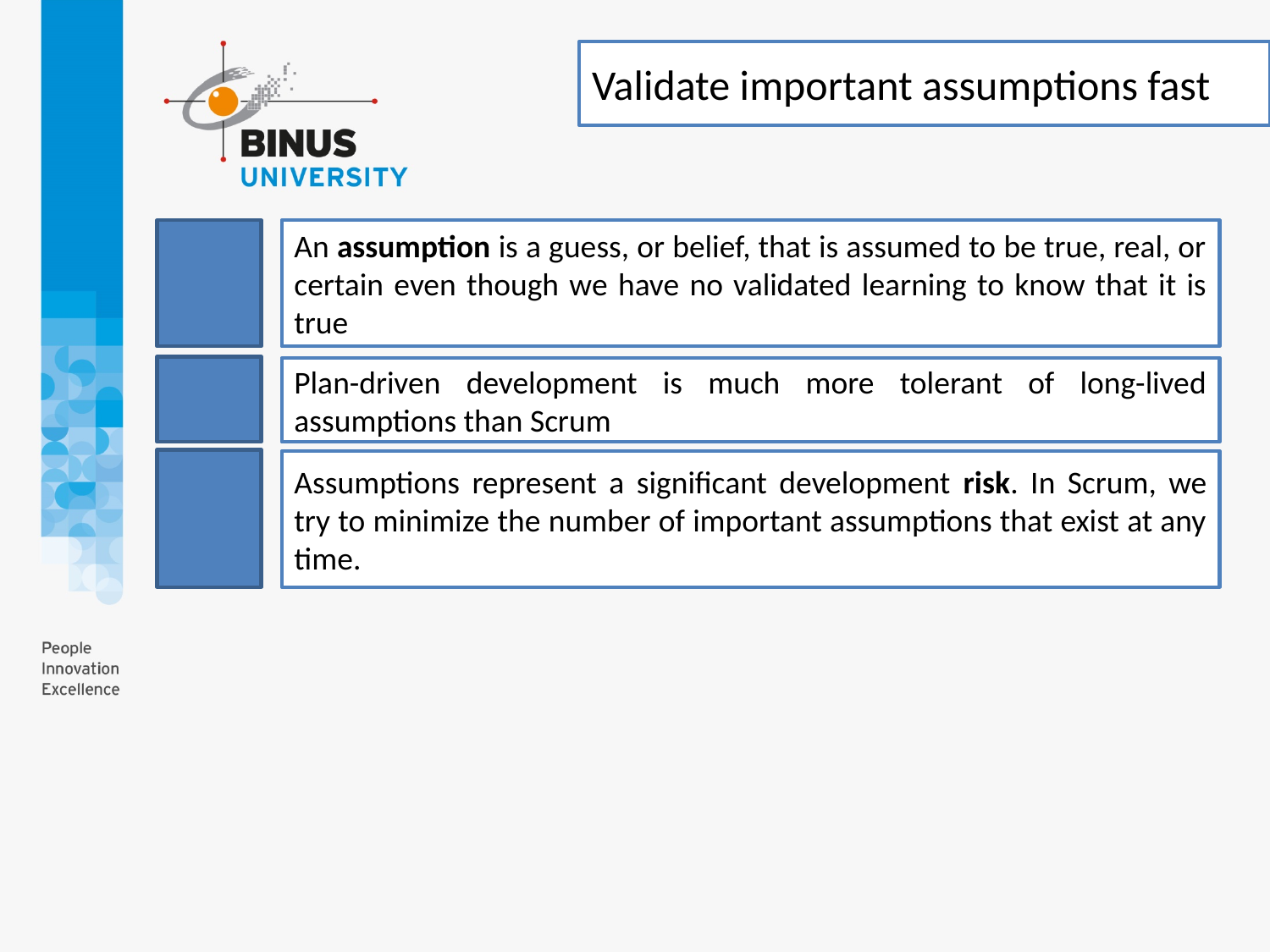

Validate important assumptions fast

An assumption is a guess, or belief, that is assumed to be true, real, or certain even though we have no validated learning to know that it is true

Plan-driven development is much more tolerant of long-lived assumptions than Scrum

Assumptions represent a significant development risk. In Scrum, we try to minimize the number of important assumptions that exist at any time.